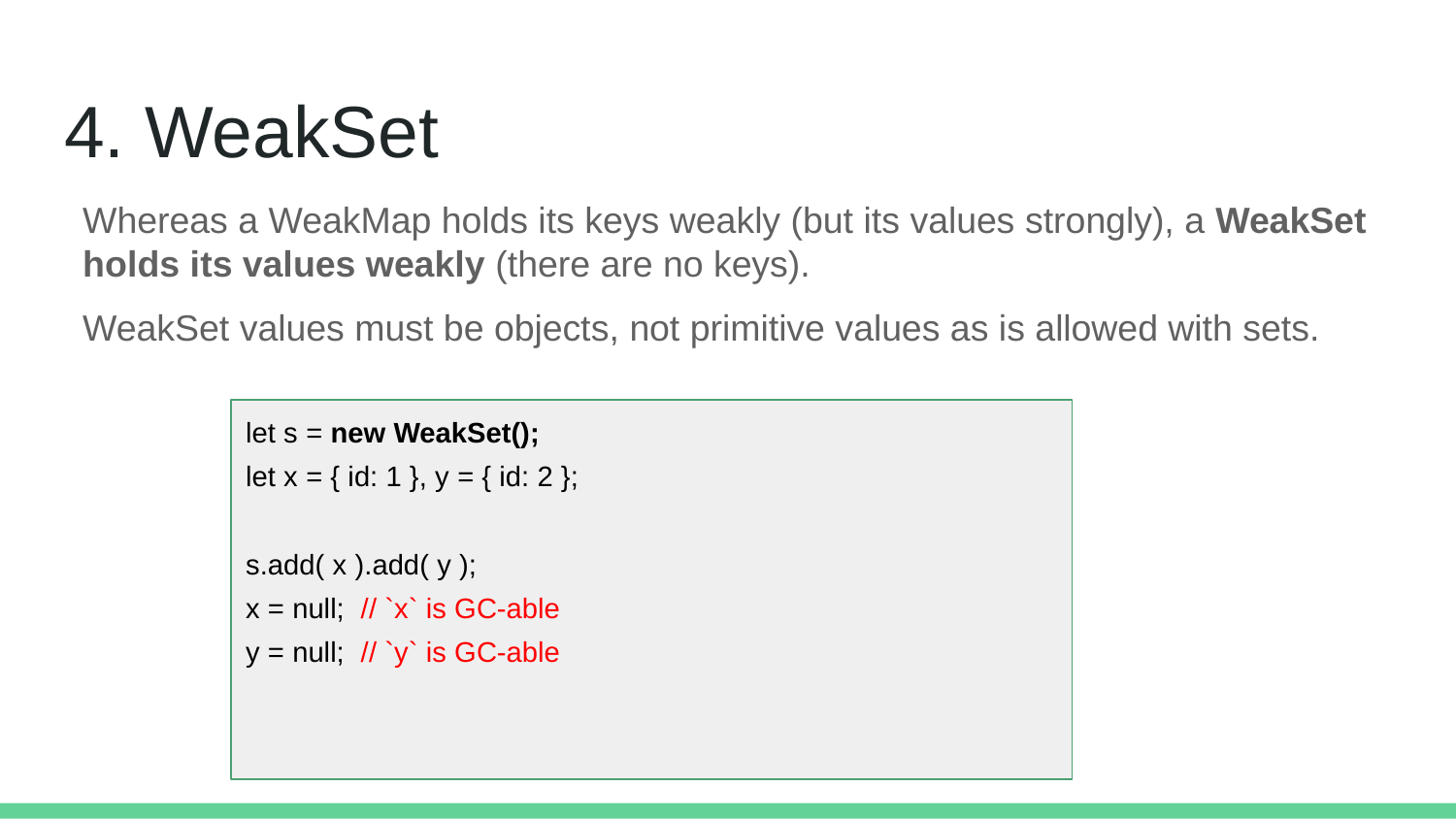

# 4. WeakSet
Whereas a WeakMap holds its keys weakly (but its values strongly), a WeakSet holds its values weakly (there are no keys).
WeakSet values must be objects, not primitive values as is allowed with sets.
let s = new WeakSet();
let x = { id: 1 }, y = { id: 2 };

s.add( x ).add( y );
x = null;  // `x` is GC-able
y = null;  // `y` is GC-able